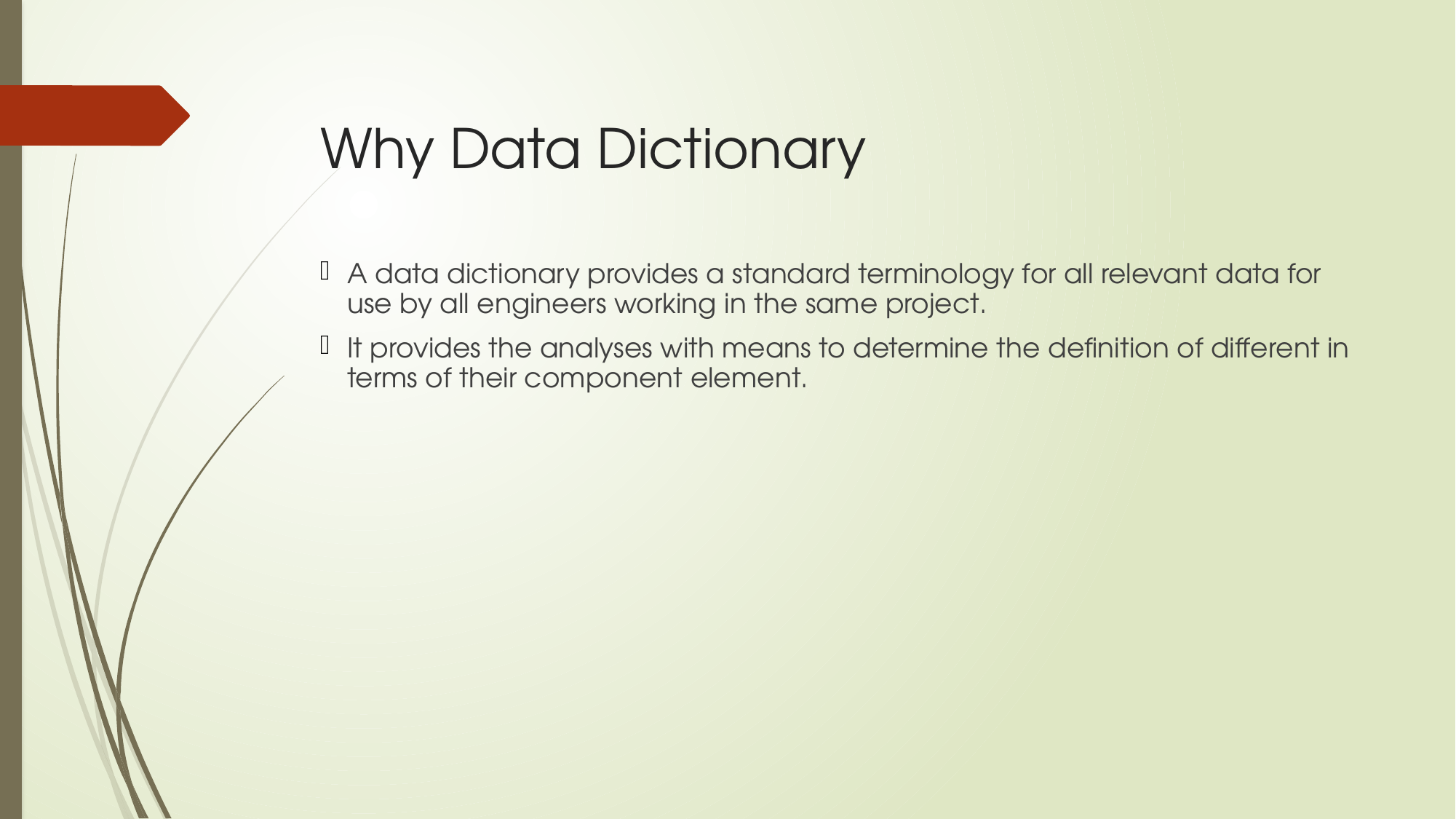

# Why Data Dictionary
A data dictionary provides a standard terminology for all relevant data for use by all engineers working in the same project.
It provides the analyses with means to determine the definition of different in terms of their component element.